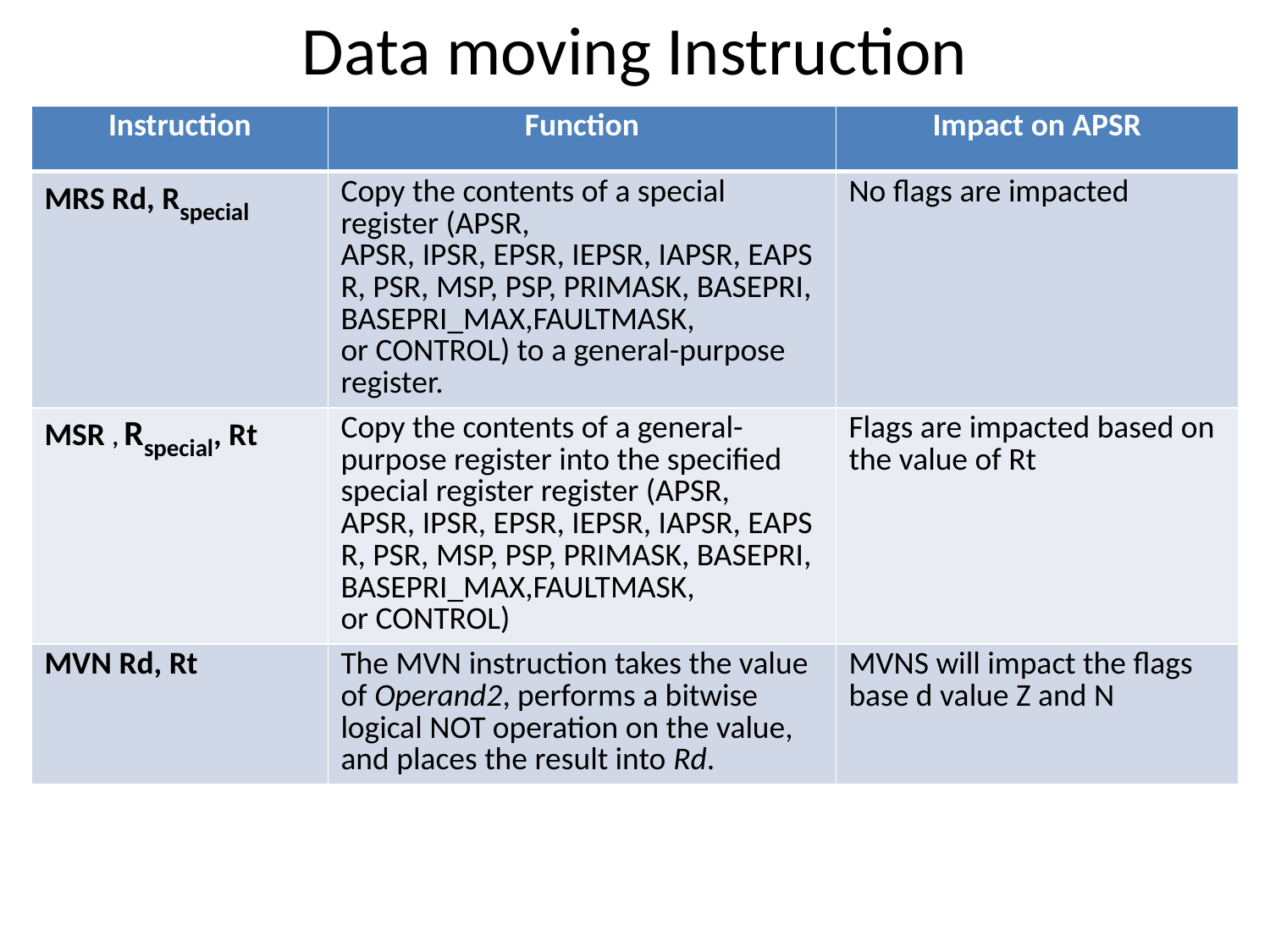

# Data moving Instruction
| Instruction | Function | Impact on APSR |
| --- | --- | --- |
| MRS Rd, Rspecial | Copy the contents of a special register (APSR, APSR, IPSR, EPSR, IEPSR, IAPSR, EAPSR, PSR, MSP, PSP, PRIMASK, BASEPRI, BASEPRI\_MAX,FAULTMASK, or CONTROL) to a general-purpose register. | No flags are impacted |
| MSR , Rspecial, Rt | Copy the contents of a general-purpose register into the specified special register register (APSR, APSR, IPSR, EPSR, IEPSR, IAPSR, EAPSR, PSR, MSP, PSP, PRIMASK, BASEPRI, BASEPRI\_MAX,FAULTMASK, or CONTROL) | Flags are impacted based on the value of Rt |
| MVN Rd, Rt | The MVN instruction takes the value of Operand2, performs a bitwise logical NOT operation on the value, and places the result into Rd. | MVNS will impact the flags base d value Z and N |